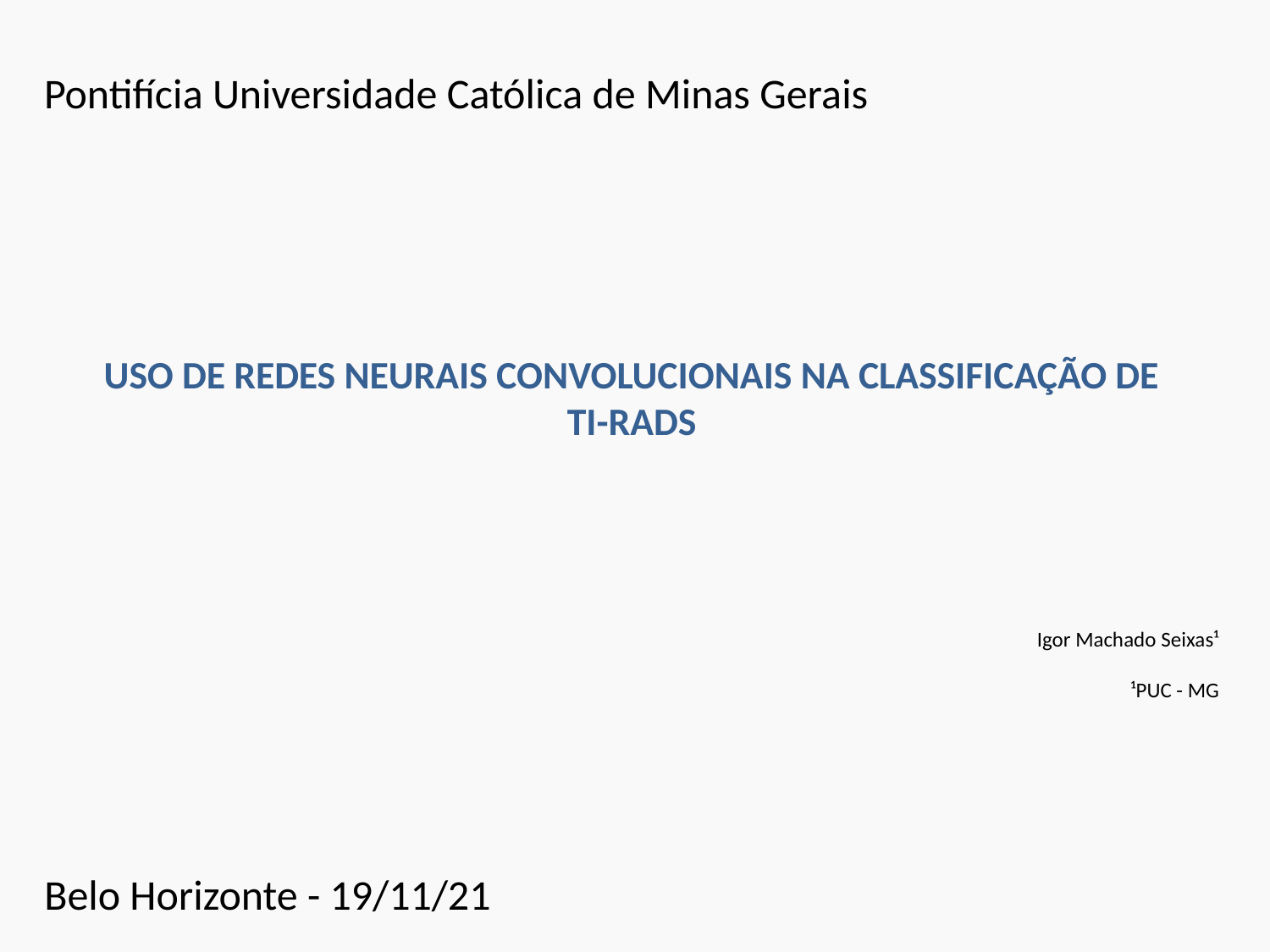

Pontifícia Universidade Católica de Minas Gerais
Uso de Redes Neurais Convolucionais na classificação de
TI-RADS
Igor Machado Seixas¹

¹PUC - MG
Belo Horizonte - 19/11/21